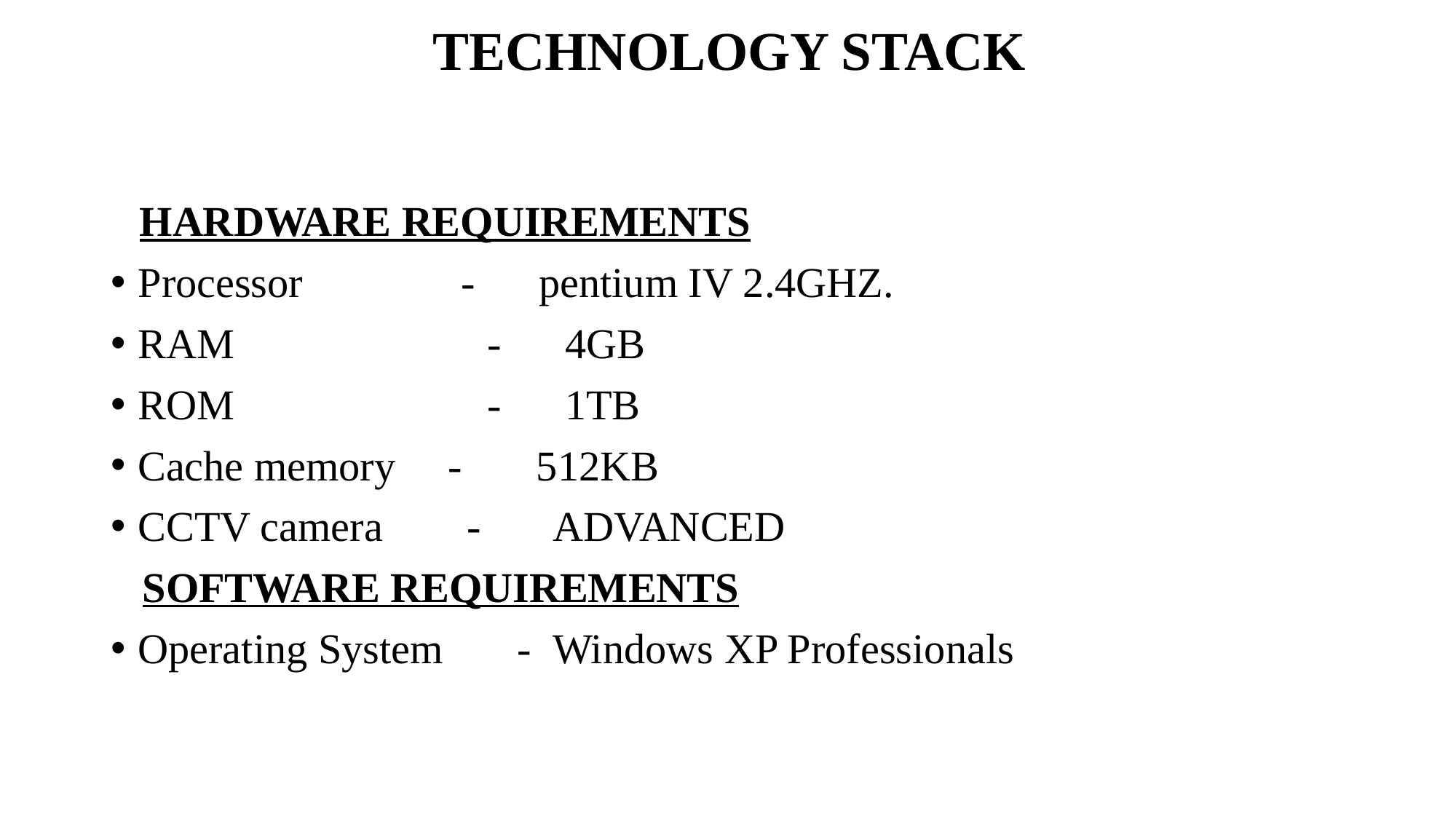

# TECHNOLOGY STACK
   HARDWARE REQUIREMENTS
Processor               -      pentium IV 2.4GHZ.
RAM                        -      4GB
ROM                        -      1TB
Cache memory     -       512KB
CCTV camera        -       ADVANCED
   SOFTWARE REQUIREMENTS
Operating System       -  Windows XP Professionals